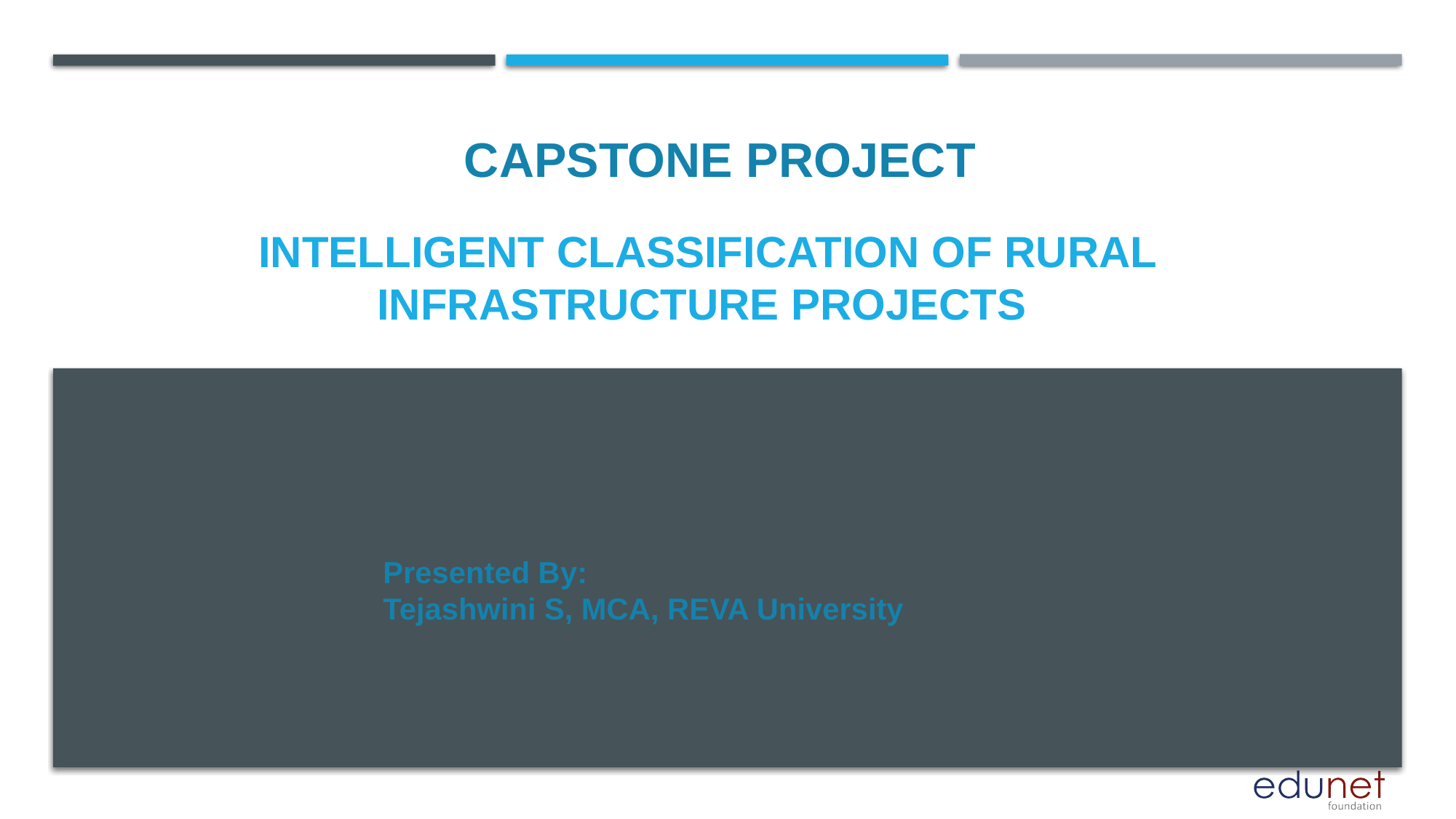

CAPSTONE PROJECT
# Intelligent Classification of Rural Infrastructure Projects
Presented By:
Tejashwini S, MCA, REVA University